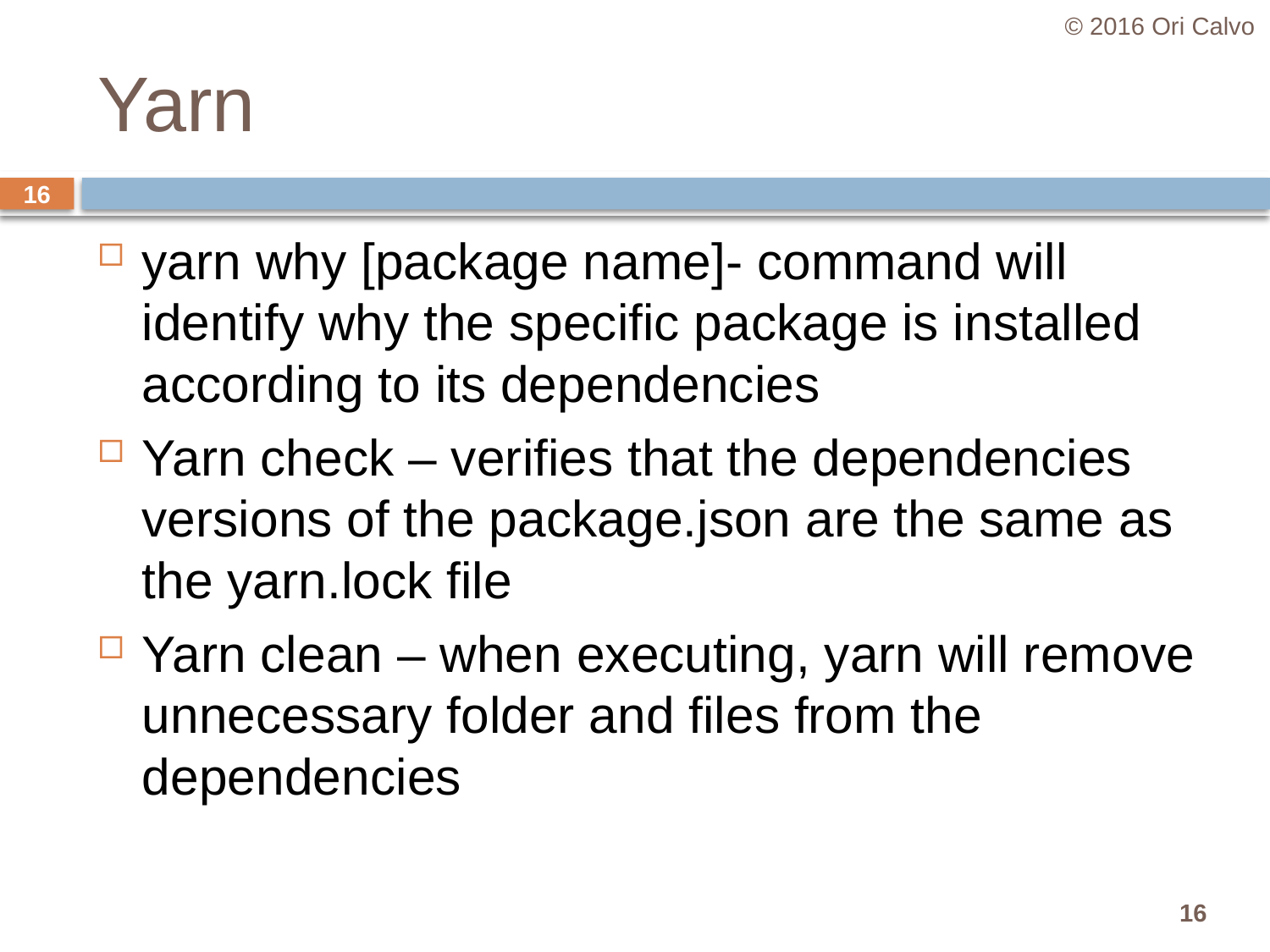

© 2016 Ori Calvo
# Yarn
16
yarn why [package name]- command will identify why the specific package is installed according to its dependencies
Yarn check – verifies that the dependencies versions of the package.json are the same as the yarn.lock file
Yarn clean – when executing, yarn will remove unnecessary folder and files from the dependencies